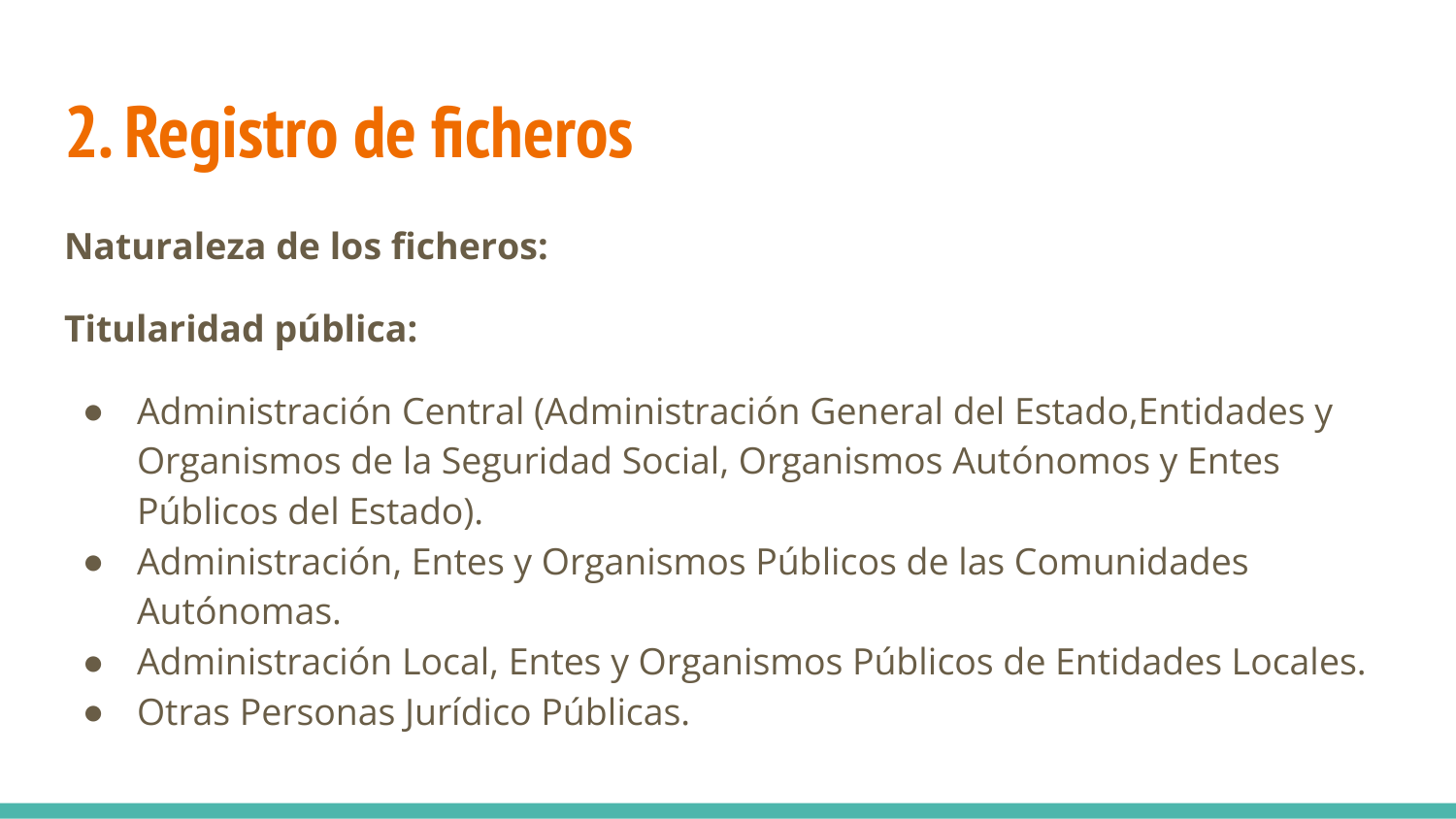

# 2. Registro de ficheros
Naturaleza de los ficheros:
Titularidad pública:
Administración Central (Administración General del Estado,Entidades y Organismos de la Seguridad Social, Organismos Autónomos y Entes Públicos del Estado).
Administración, Entes y Organismos Públicos de las Comunidades Autónomas.
Administración Local, Entes y Organismos Públicos de Entidades Locales.
Otras Personas Jurídico Públicas.